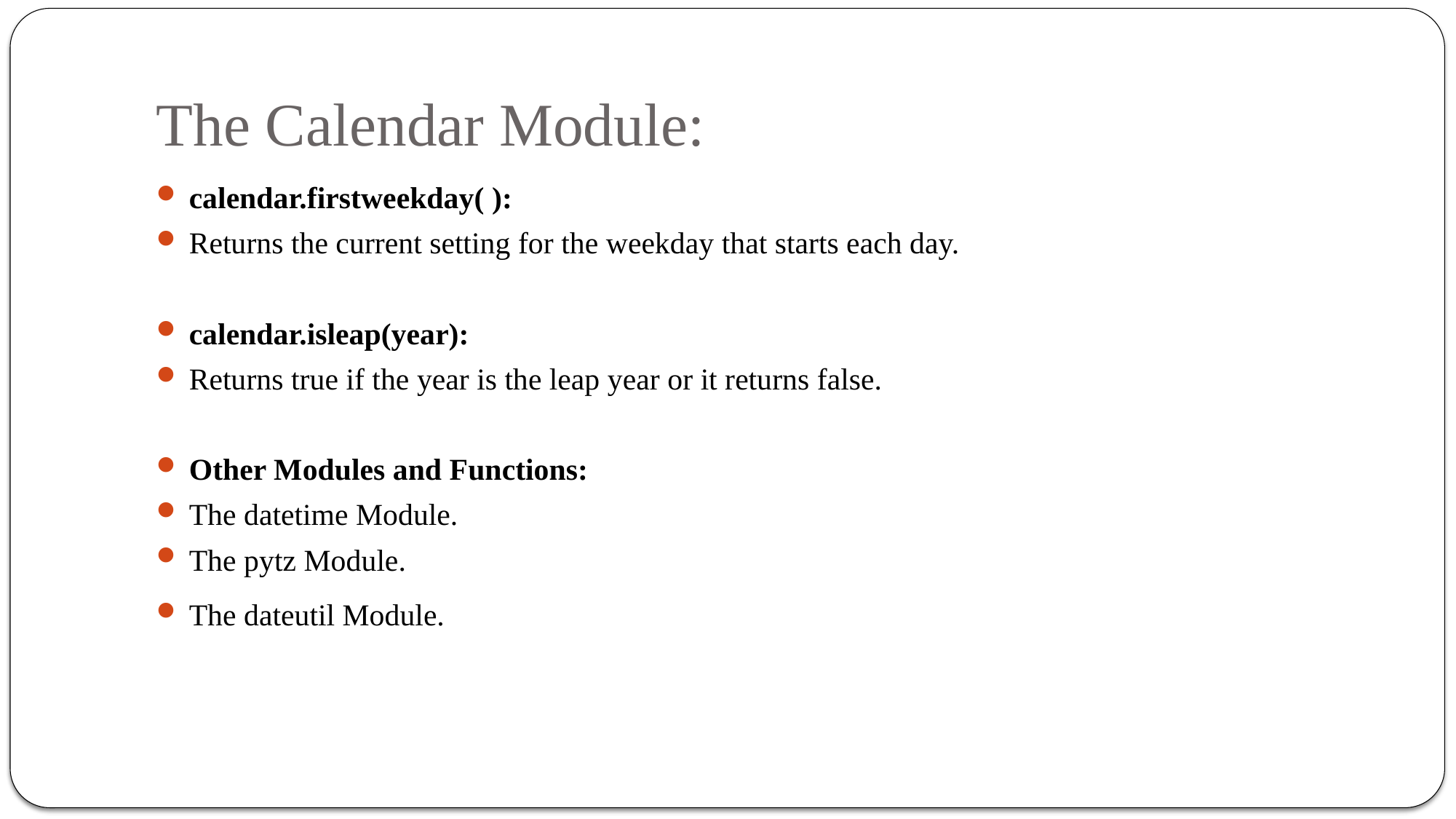

# The Calendar Module:
calendar.firstweekday( ):
Returns the current setting for the weekday that starts each day.

calendar.isleap(year):
Returns true if the year is the leap year or it returns false.

Other Modules and Functions:
The datetime Module.
The pytz Module.
The dateutil Module.